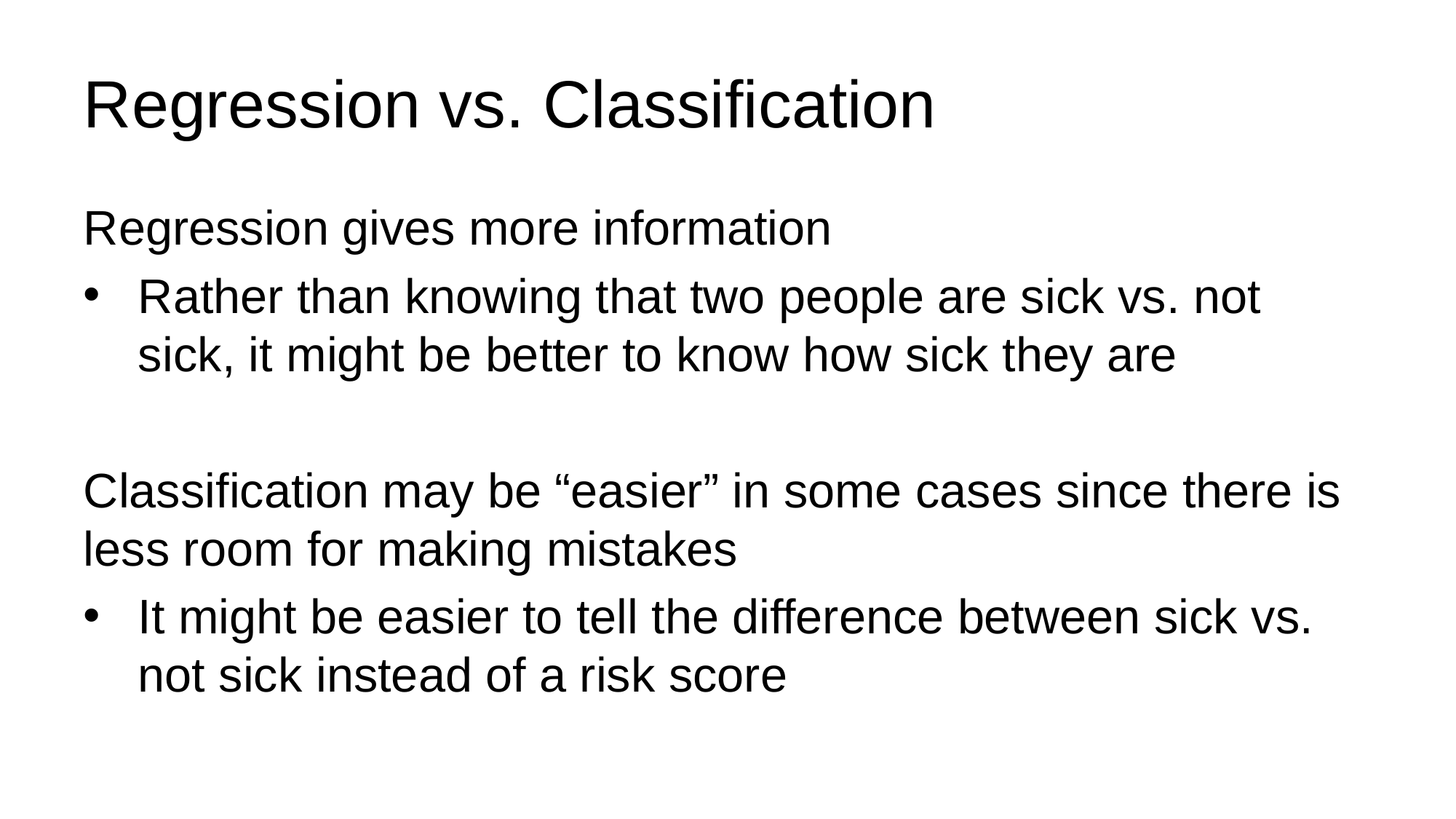

# Regression vs. Classification
Regression gives more information
Rather than knowing that two people are sick vs. not sick, it might be better to know how sick they are

Classification may be “easier” in some cases since there is less room for making mistakes
It might be easier to tell the difference between sick vs. not sick instead of a risk score